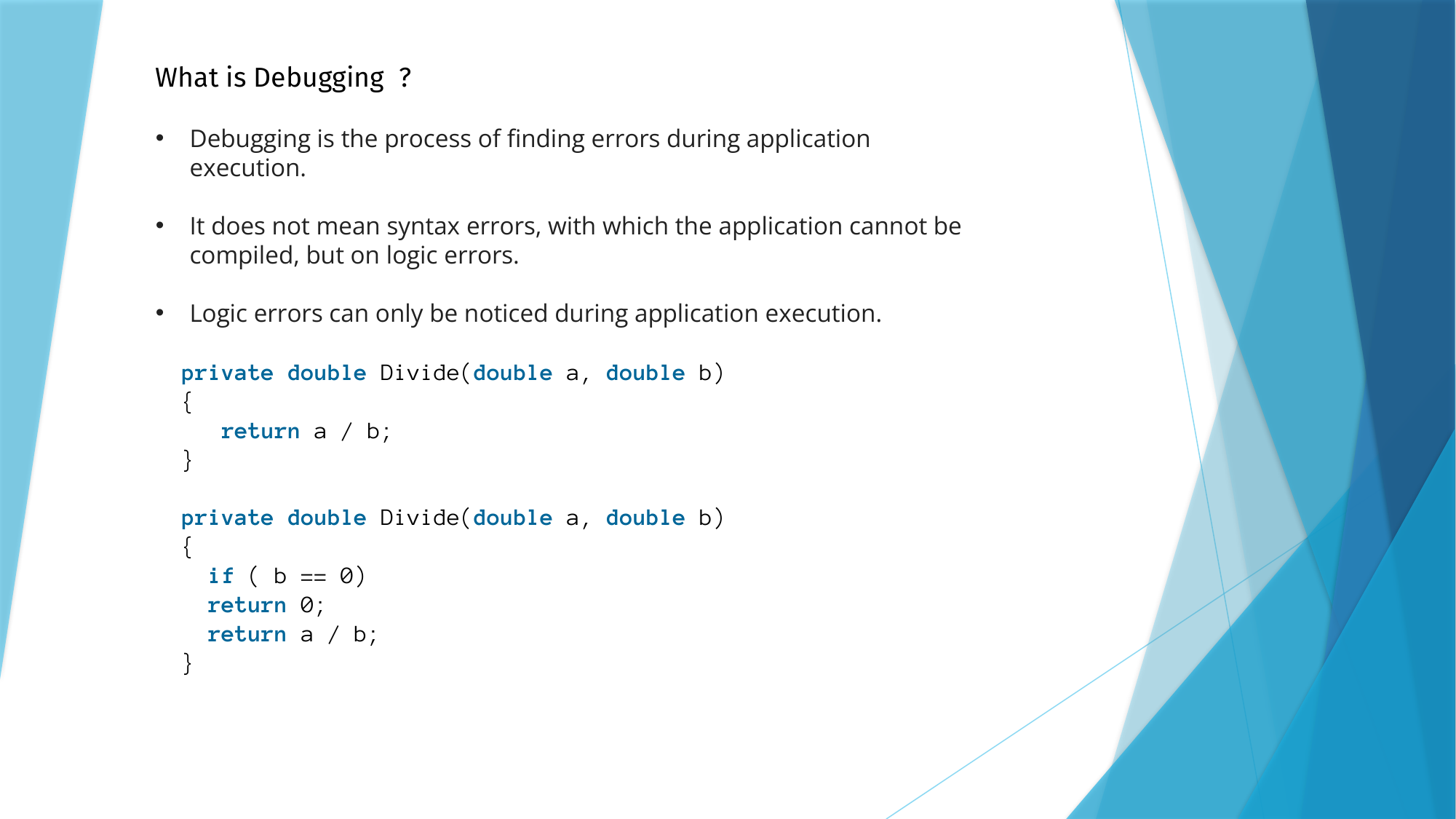

What is Debugging  ?
Debugging is the process of finding errors during application execution.

It does not mean syntax errors, with which the application cannot be compiled, but on logic errors.

Logic errors can only be noticed during application execution.

  private double Divide(double a, double b)
  {
     return a / b;
  }

  private double Divide(double a, double b)
  {
    if ( b == 0)
    return 0;
    return a / b;
  }